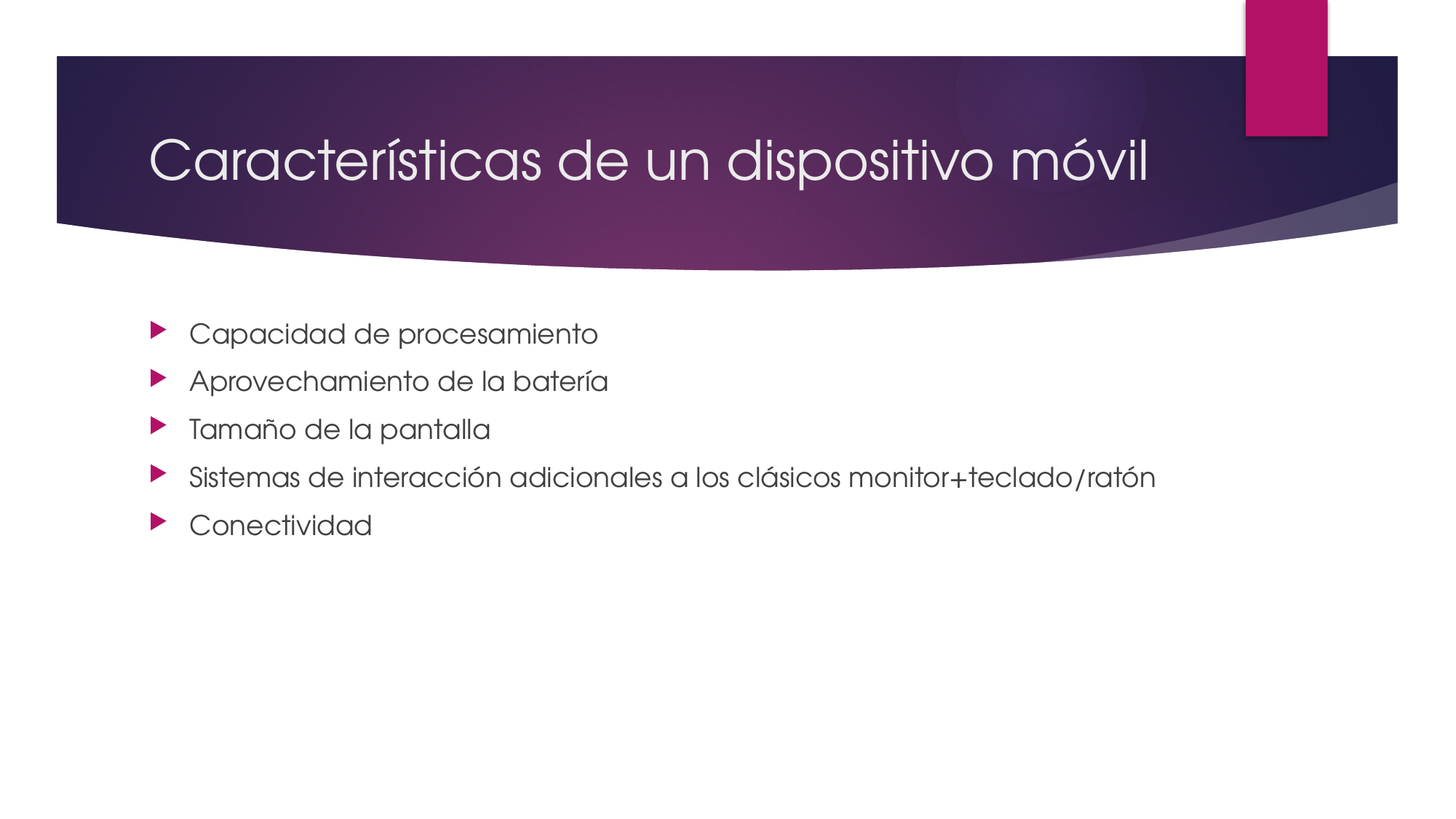

# Características de un dispositivo móvil
Capacidad de procesamiento
Aprovechamiento de la batería
Tamaño de la pantalla
Sistemas de interacción adicionales a los clásicos monitor+teclado/ratón
Conectividad